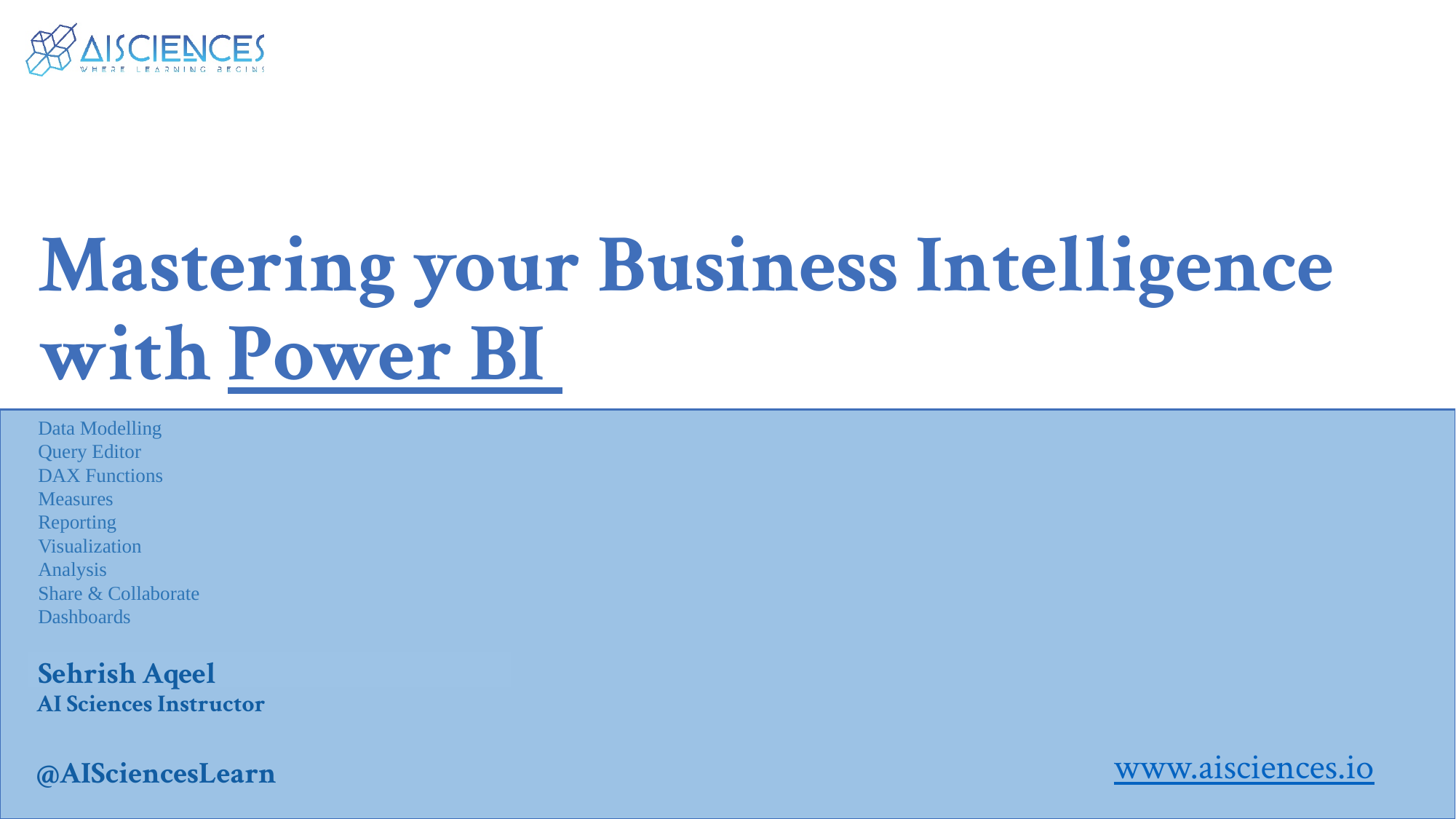

Mastering your Business Intelligence with Power BI
Data Modelling
Query Editor
DAX Functions
Measures
Reporting
Visualization
Analysis
Share & Collaborate
Dashboards
Sehrish Aqeel
www.aisciences.io